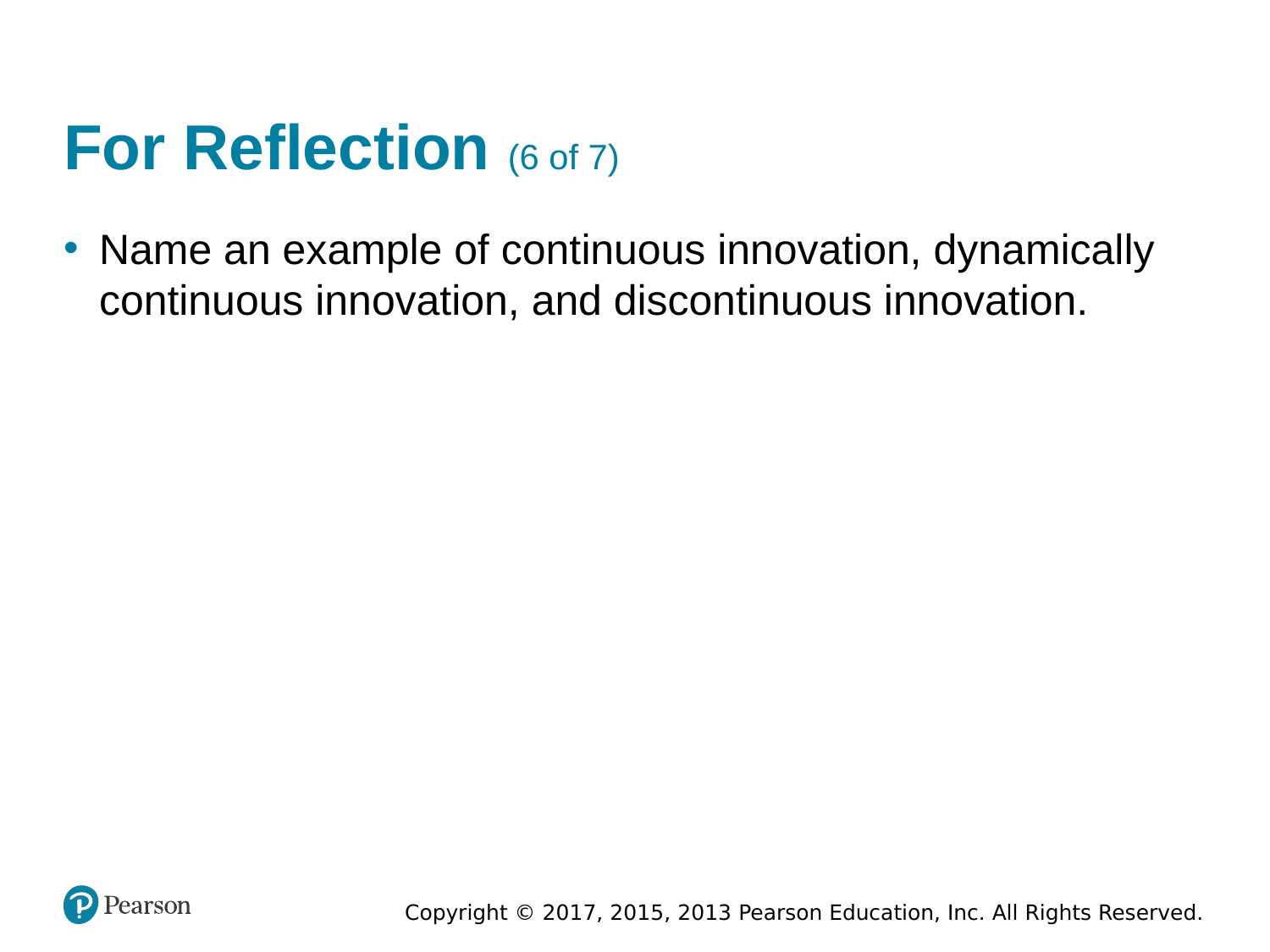

# For Reflection (6 of 7)
Name an example of continuous innovation, dynamically continuous innovation, and discontinuous innovation.